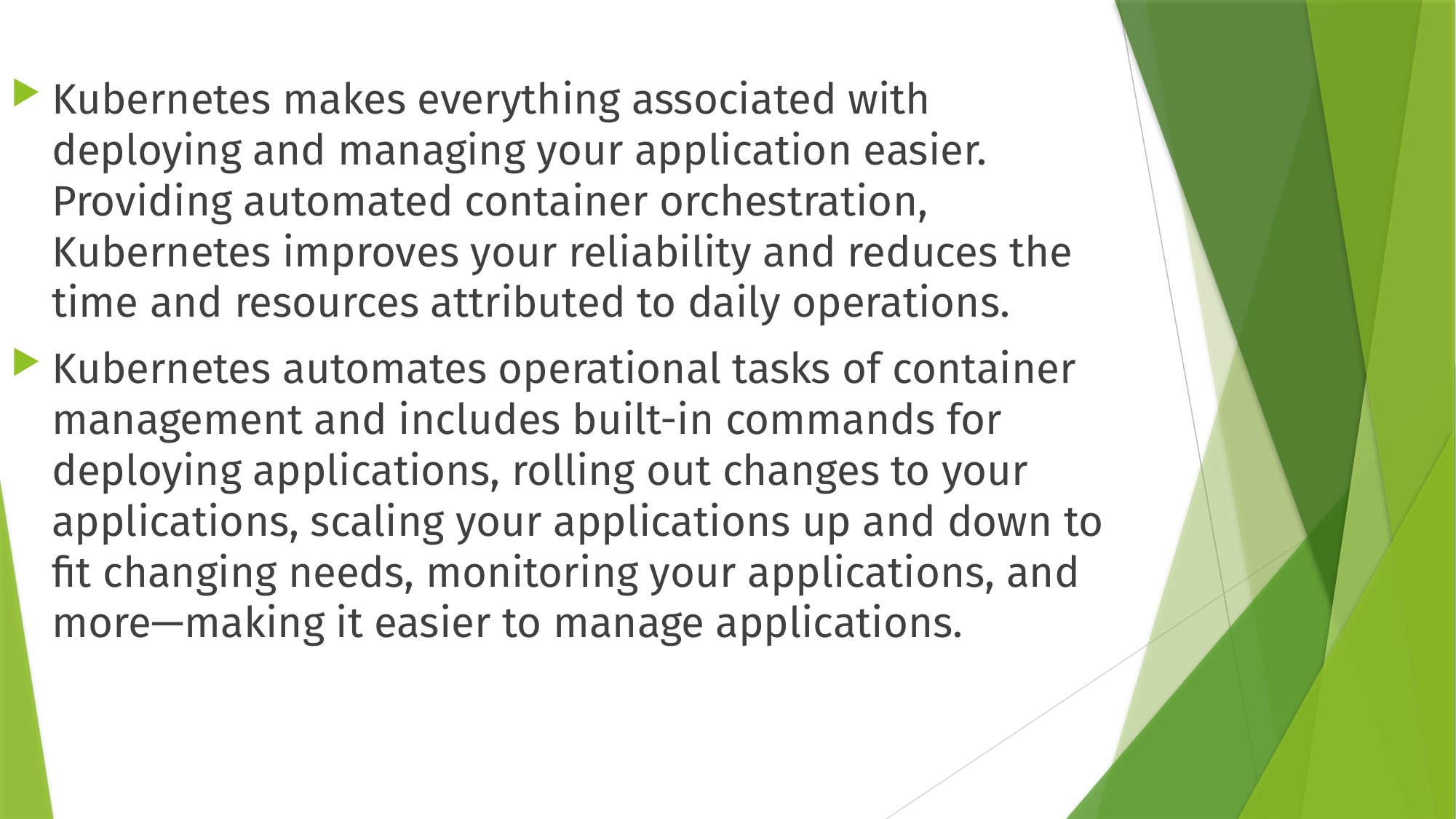

Kubernetes makes everything associated with deploying and managing your application easier. Providing automated container orchestration, Kubernetes improves your reliability and reduces the time and resources attributed to daily operations.
Kubernetes automates operational tasks of container management and includes built-in commands for deploying applications, rolling out changes to your applications, scaling your applications up and down to fit changing needs, monitoring your applications, and more—making it easier to manage applications.